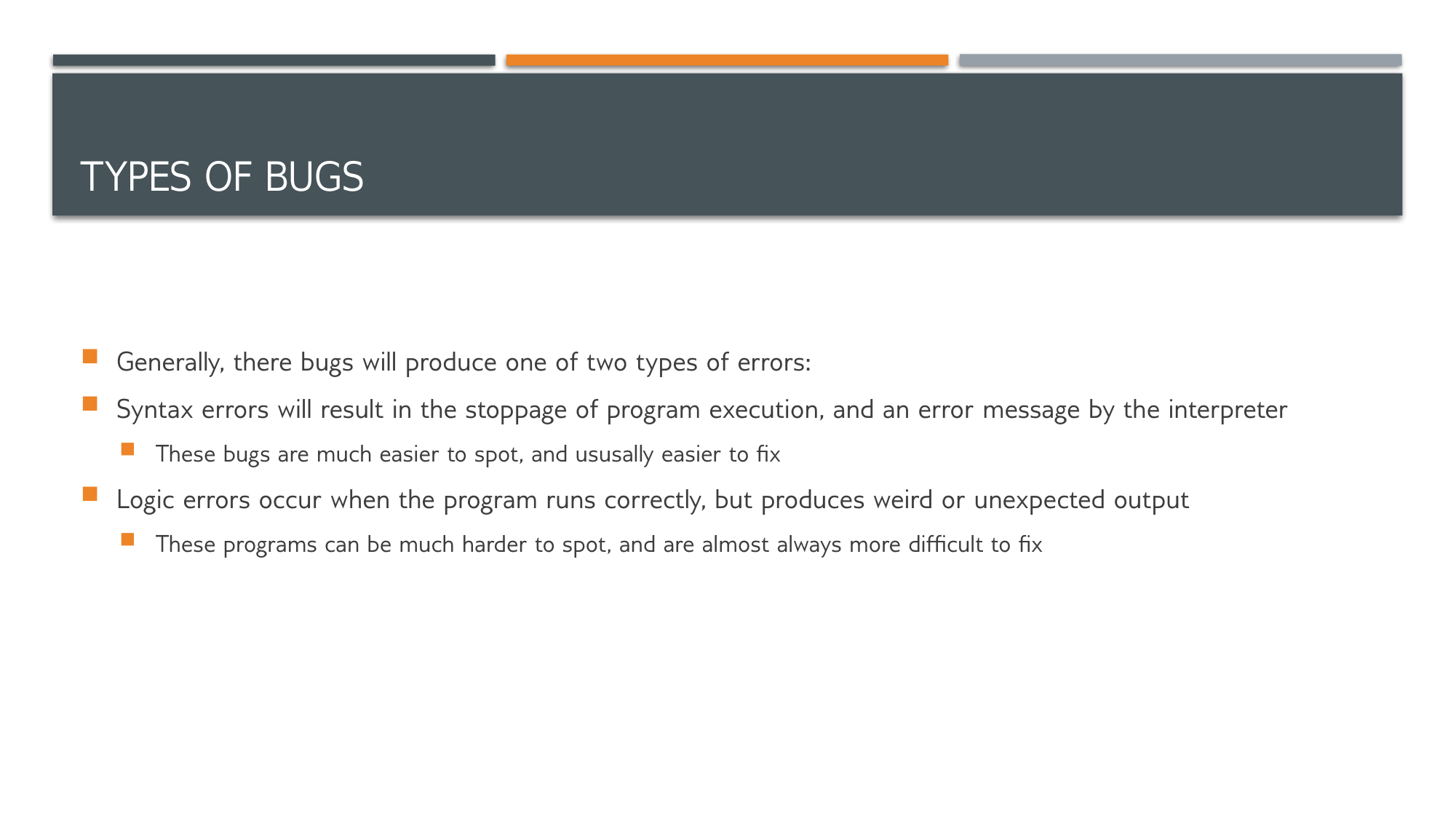

# Types of bugs
Generally, there bugs will produce one of two types of errors:
Syntax errors will result in the stoppage of program execution, and an error message by the interpreter
These bugs are much easier to spot, and ususally easier to fix
Logic errors occur when the program runs correctly, but produces weird or unexpected output
These programs can be much harder to spot, and are almost always more difficult to fix